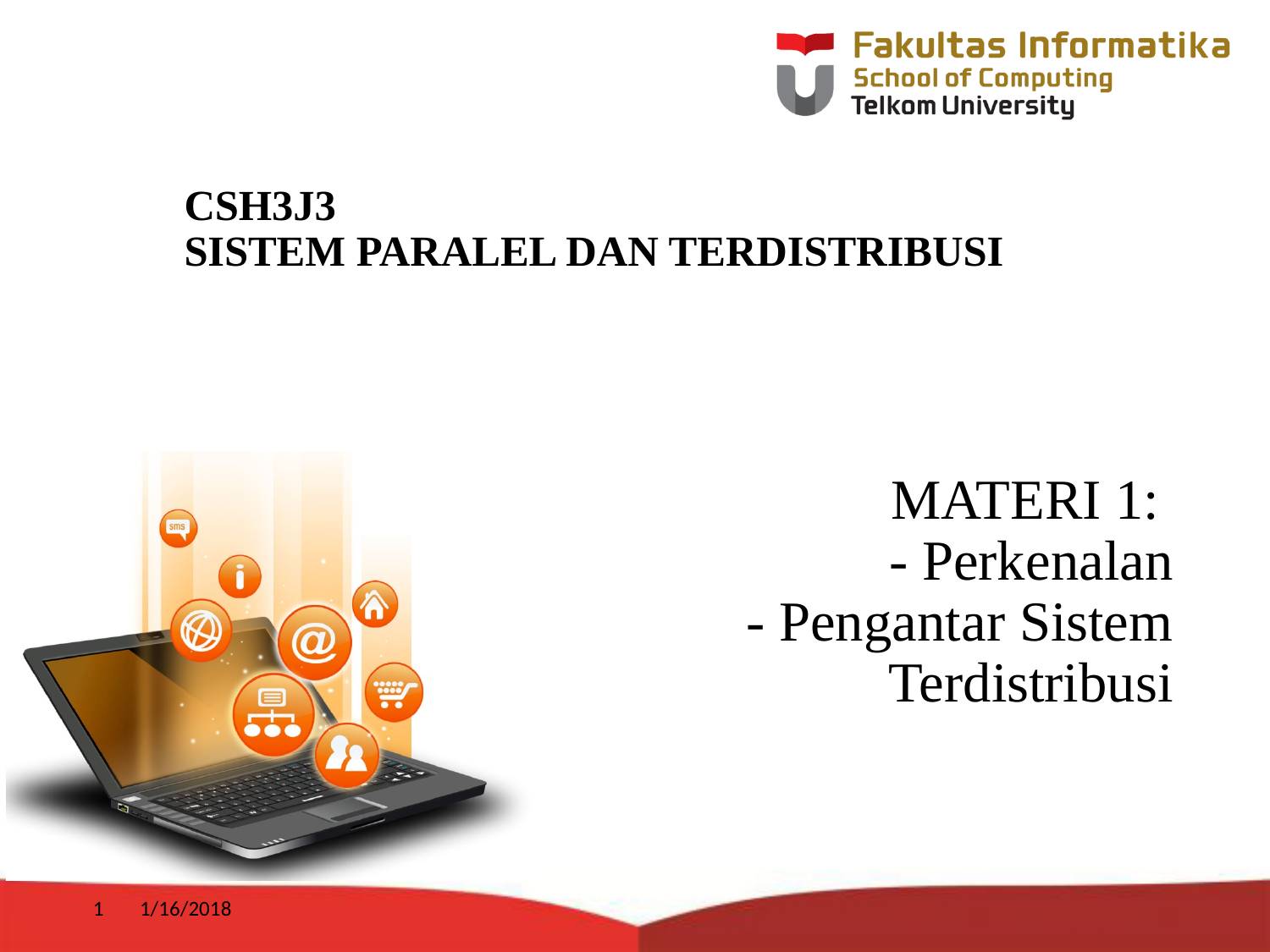

# CSH3J3 SISTEM PARALEL DAN TERDISTRIBUSI
MATERI 1:
- Perkenalan
- Pengantar Sistem Terdistribusi
1
1/16/2018